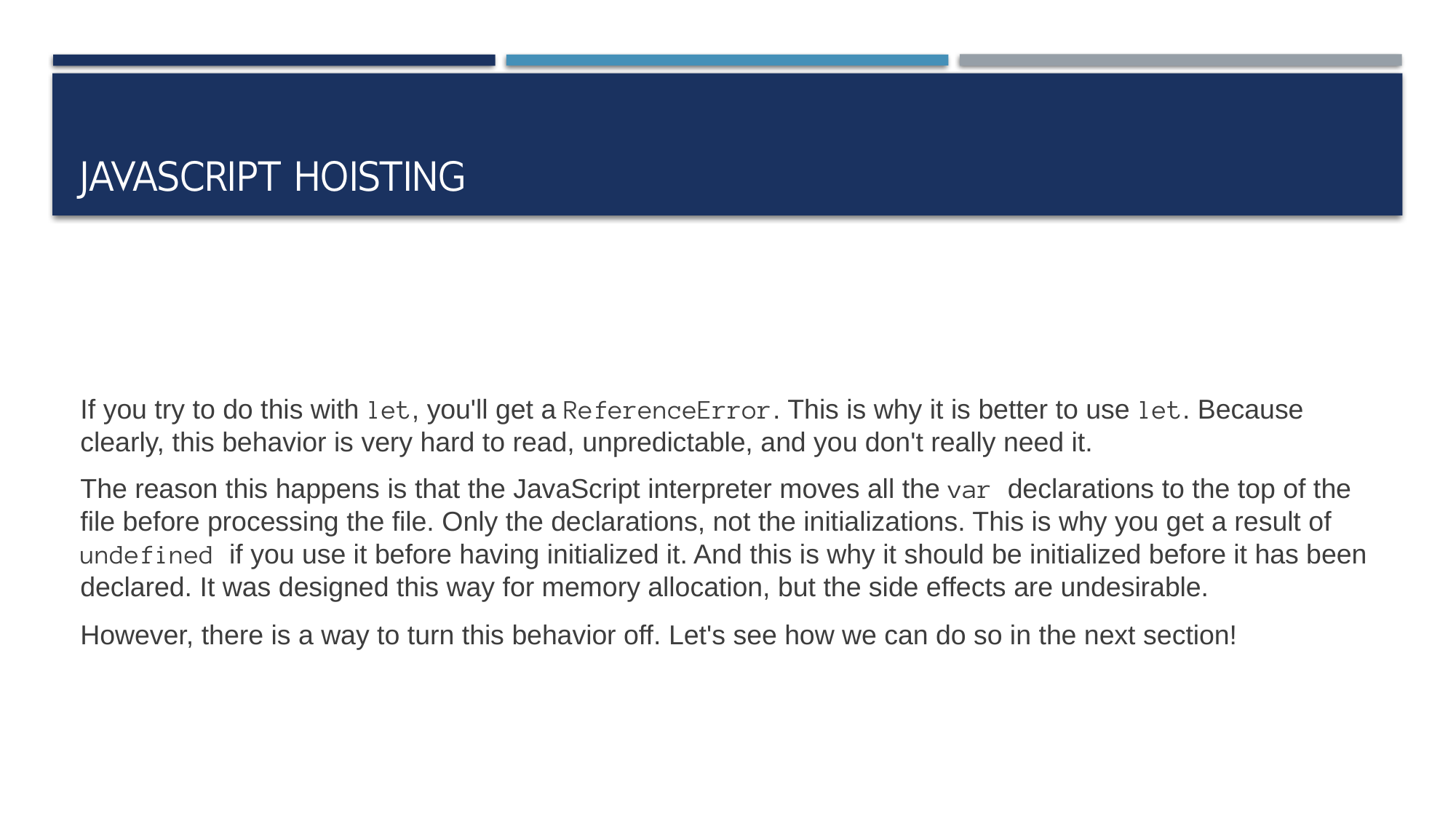

# JavaScript hoisting
If you try to do this with let, you'll get a ReferenceError. This is why it is better to use let. Because clearly, this behavior is very hard to read, unpredictable, and you don't really need it.
The reason this happens is that the JavaScript interpreter moves all the var declarations to the top of the file before processing the file. Only the declarations, not the initializations. This is why you get a result of undefined if you use it before having initialized it. And this is why it should be initialized before it has been declared. It was designed this way for memory allocation, but the side effects are undesirable.
However, there is a way to turn this behavior off. Let's see how we can do so in the next section!